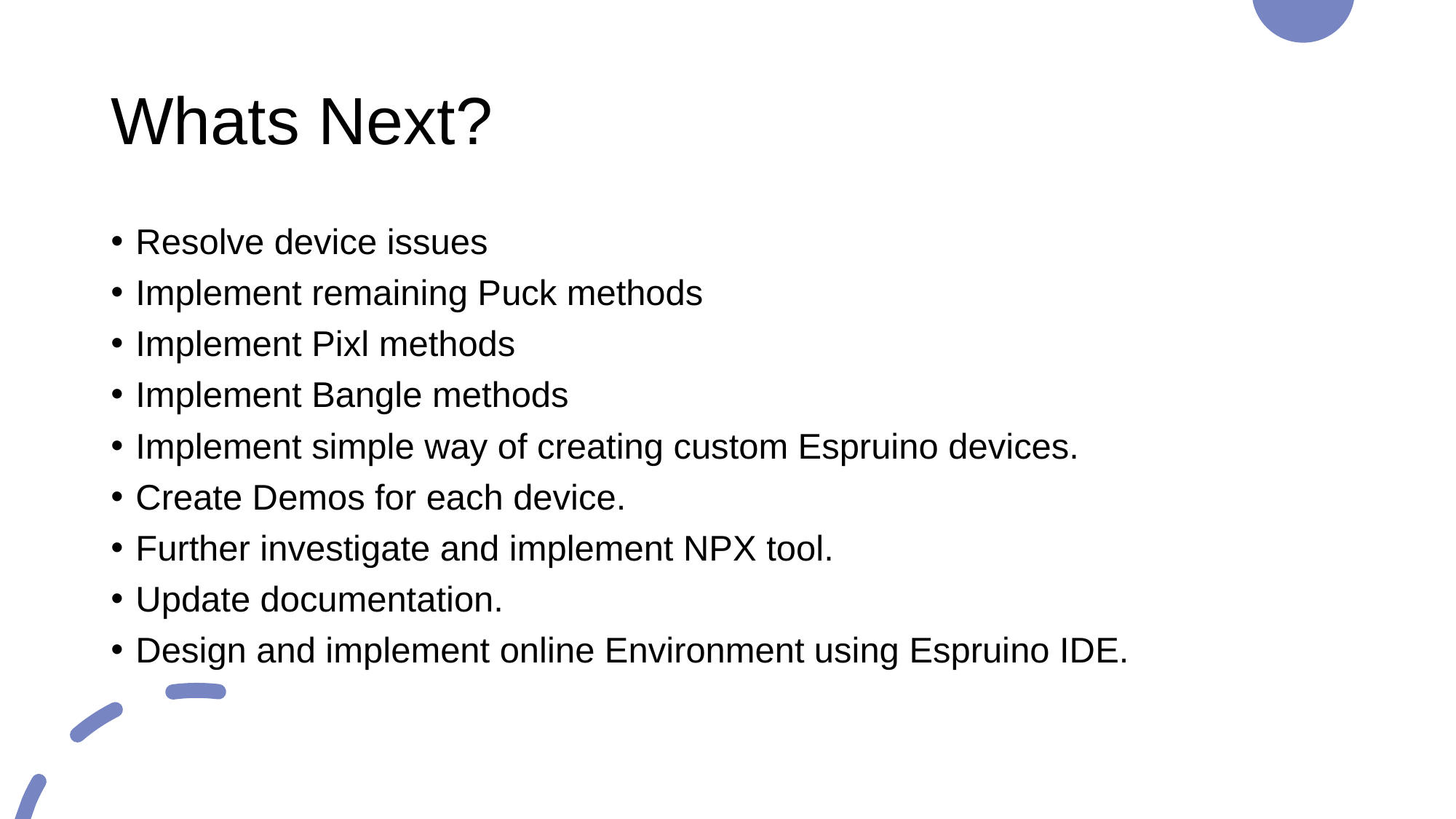

# Whats Next?
Resolve device issues
Implement remaining Puck methods
Implement Pixl methods
Implement Bangle methods
Implement simple way of creating custom Espruino devices.
Create Demos for each device.
Further investigate and implement NPX tool.
Update documentation.
Design and implement online Environment using Espruino IDE.